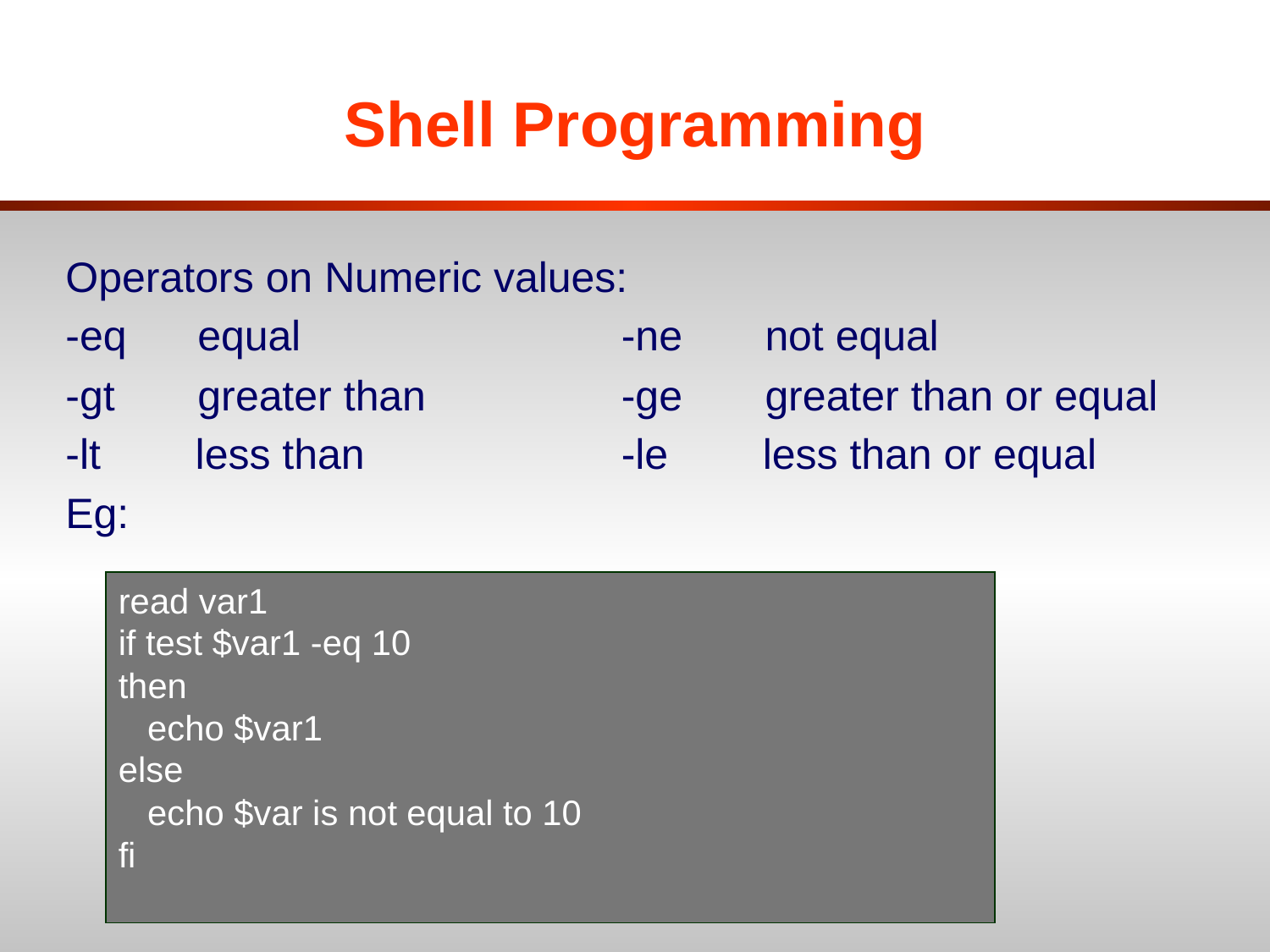

# Shell Programming
Operators on Numeric values:
-eq      equal        		-ne       not equal
-gt       greater than		-ge       greater than or equal
-lt        less than 		-le        less than or equal
Eg:

read var1
if test $var1 -eq 10
then
   echo $var1
else
   echo $var is not equal to 10
fi

Date :
Sonata Software Ltd